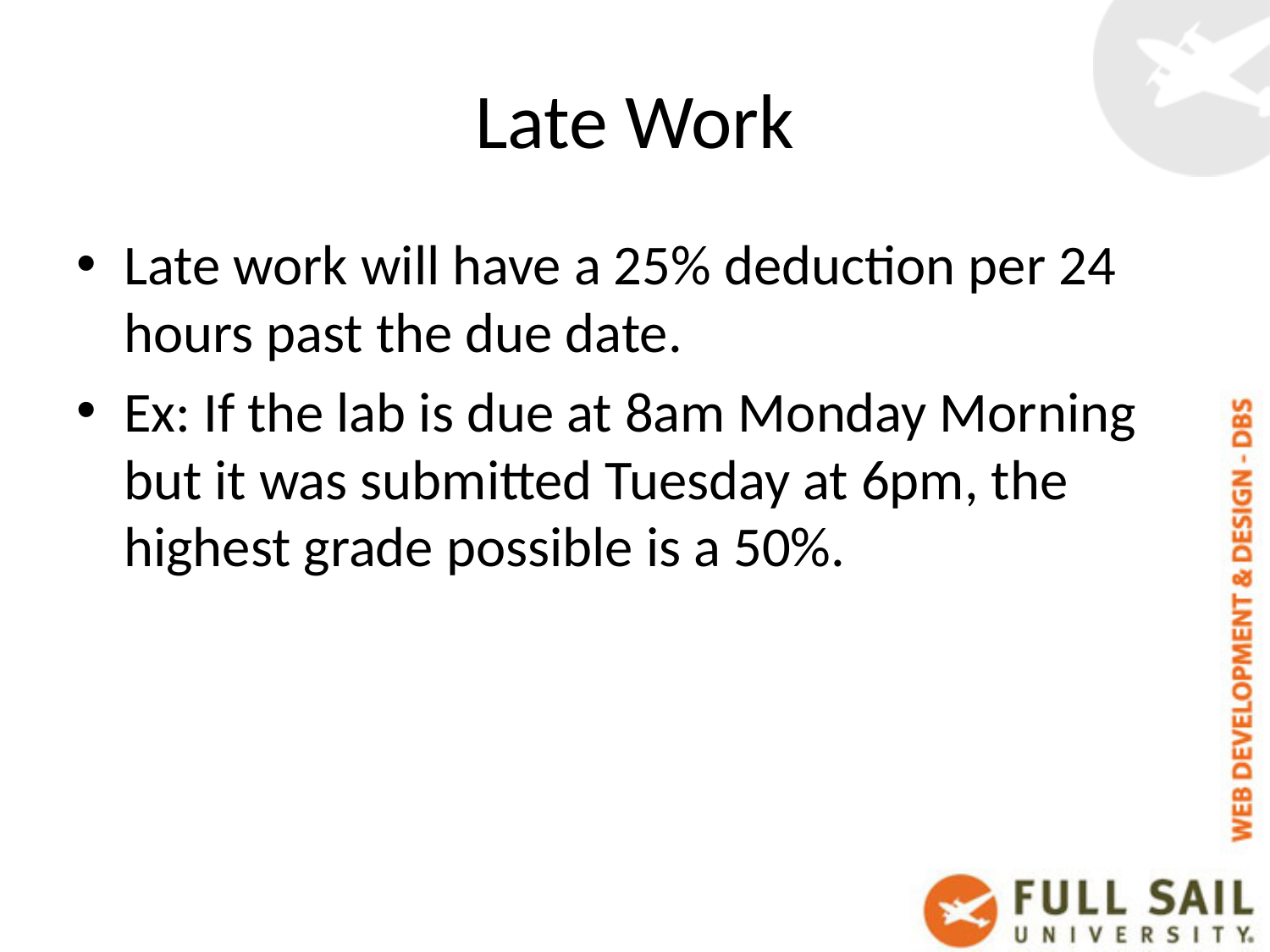

# Late Work
Late work will have a 25% deduction per 24 hours past the due date.
Ex: If the lab is due at 8am Monday Morning but it was submitted Tuesday at 6pm, the highest grade possible is a 50%.